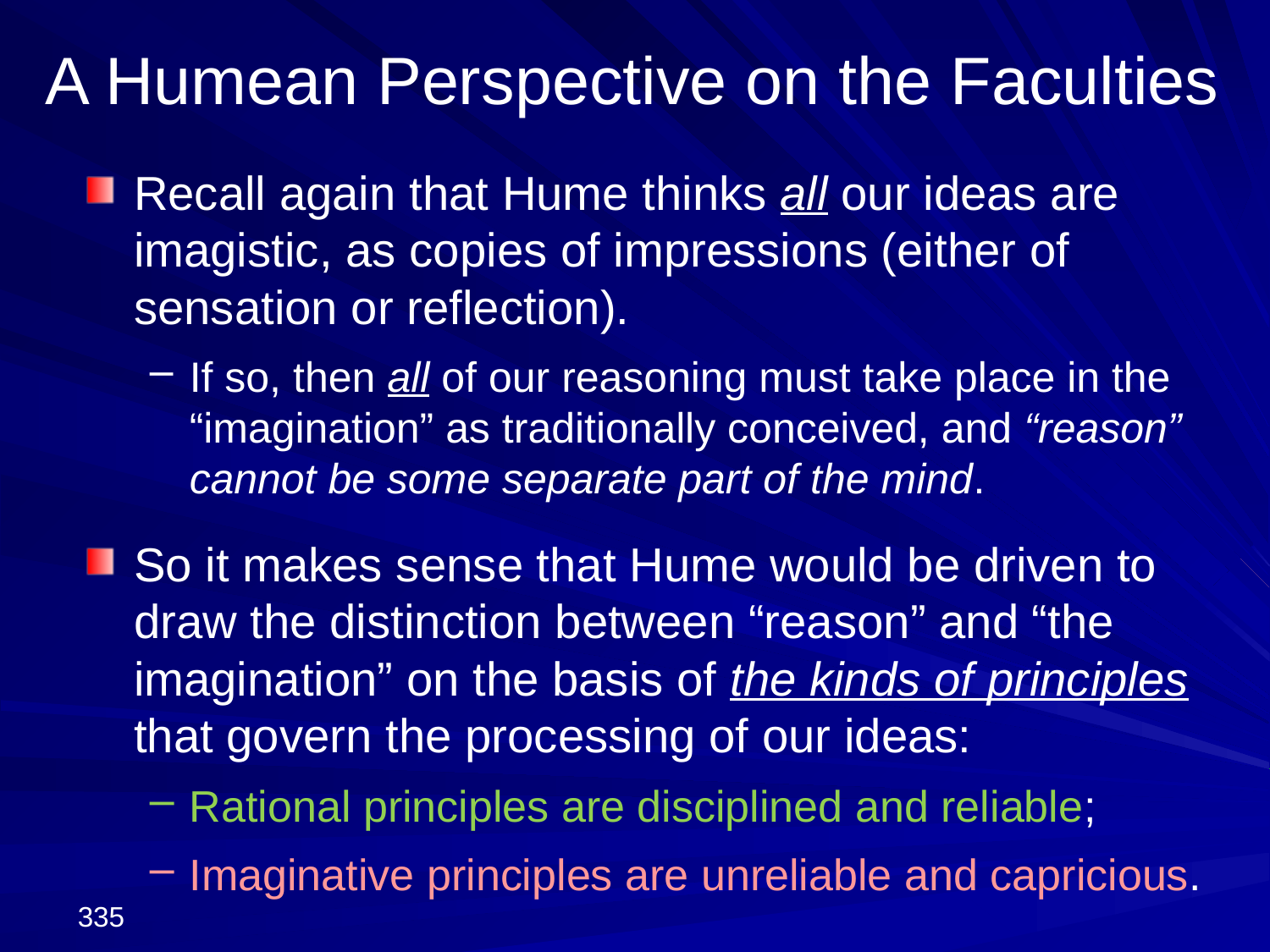

# A Humean Perspective on the Faculties
Recall again that Hume thinks all our ideas are imagistic, as copies of impressions (either of sensation or reflection).
If so, then all of our reasoning must take place in the “imagination” as traditionally conceived, and “reason” cannot be some separate part of the mind.
So it makes sense that Hume would be driven to draw the distinction between “reason” and “the imagination” on the basis of the kinds of principles that govern the processing of our ideas:
Rational principles are disciplined and reliable;
Imaginative principles are unreliable and capricious.
335